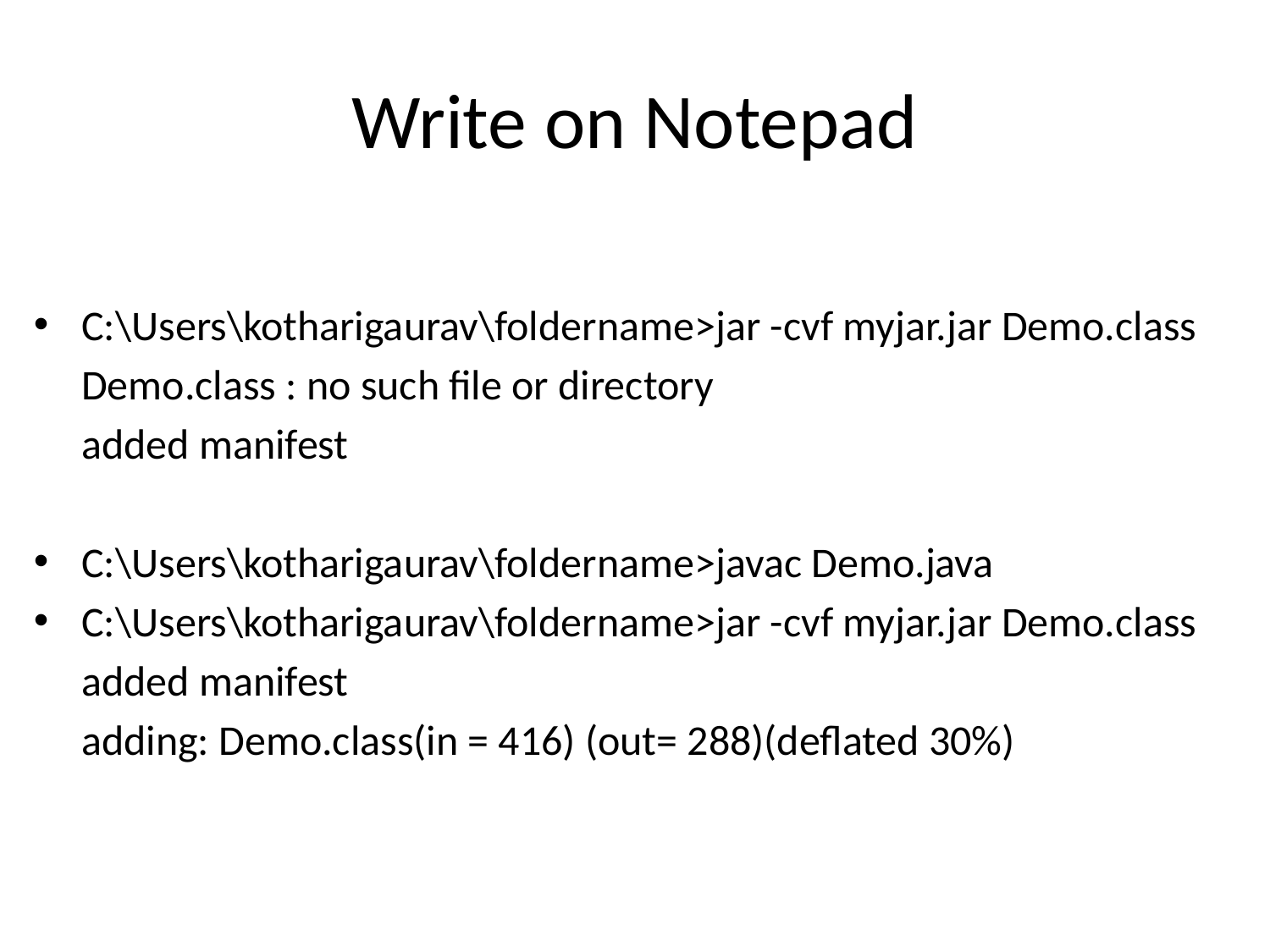

# Write on Notepad

C:\Users\kotharigaurav\foldername>jar -cvf myjar.jar Demo.class
	Demo.class : no such file or directory
	added manifest

C:\Users\kotharigaurav\foldername>javac Demo.java
C:\Users\kotharigaurav\foldername>jar -cvf myjar.jar Demo.class
     added manifest
     adding: Demo.class(in = 416) (out= 288)(deflated 30%)